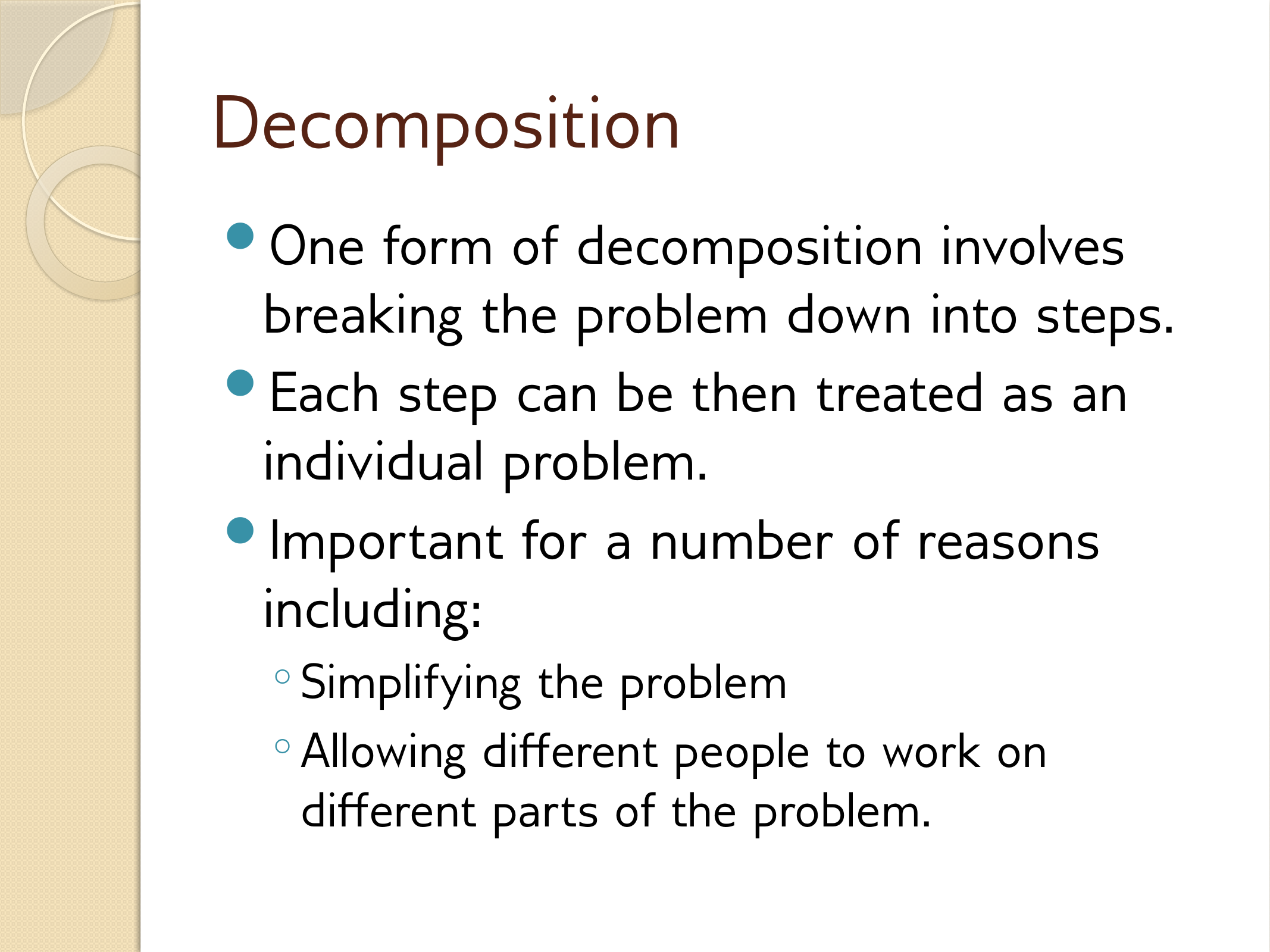

# Decomposition
One form of decomposition involves breaking the problem down into steps.
Each step can be then treated as an individual problem.
Important for a number of reasons including:
Simplifying the problem
Allowing different people to work on different parts of the problem.